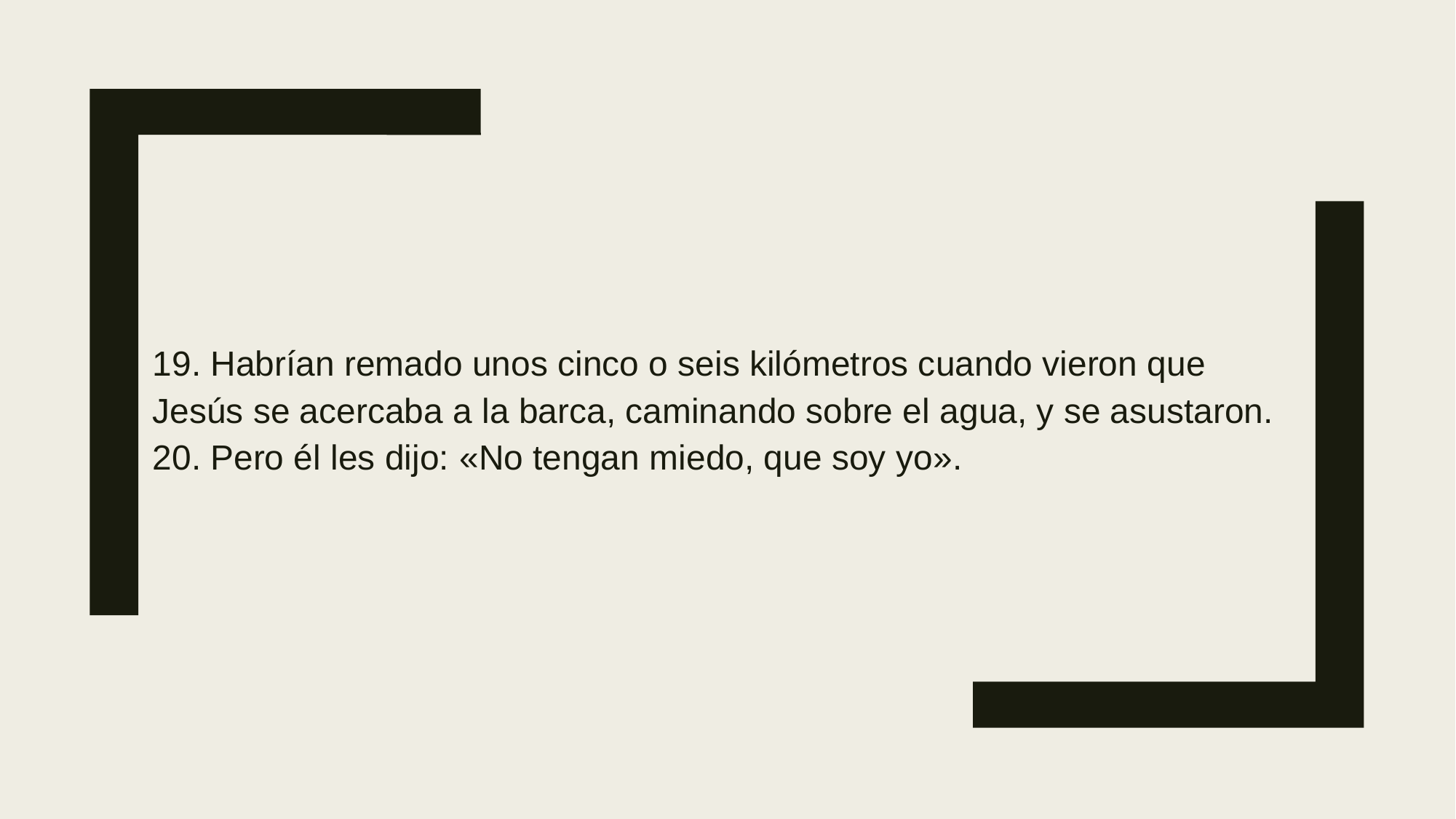

19. Habrían remado unos cinco o seis kilómetros cuando vieron que Jesús se acercaba a la barca, caminando sobre el agua, y se asustaron.
20. Pero él les dijo: «No tengan miedo, que soy yo».